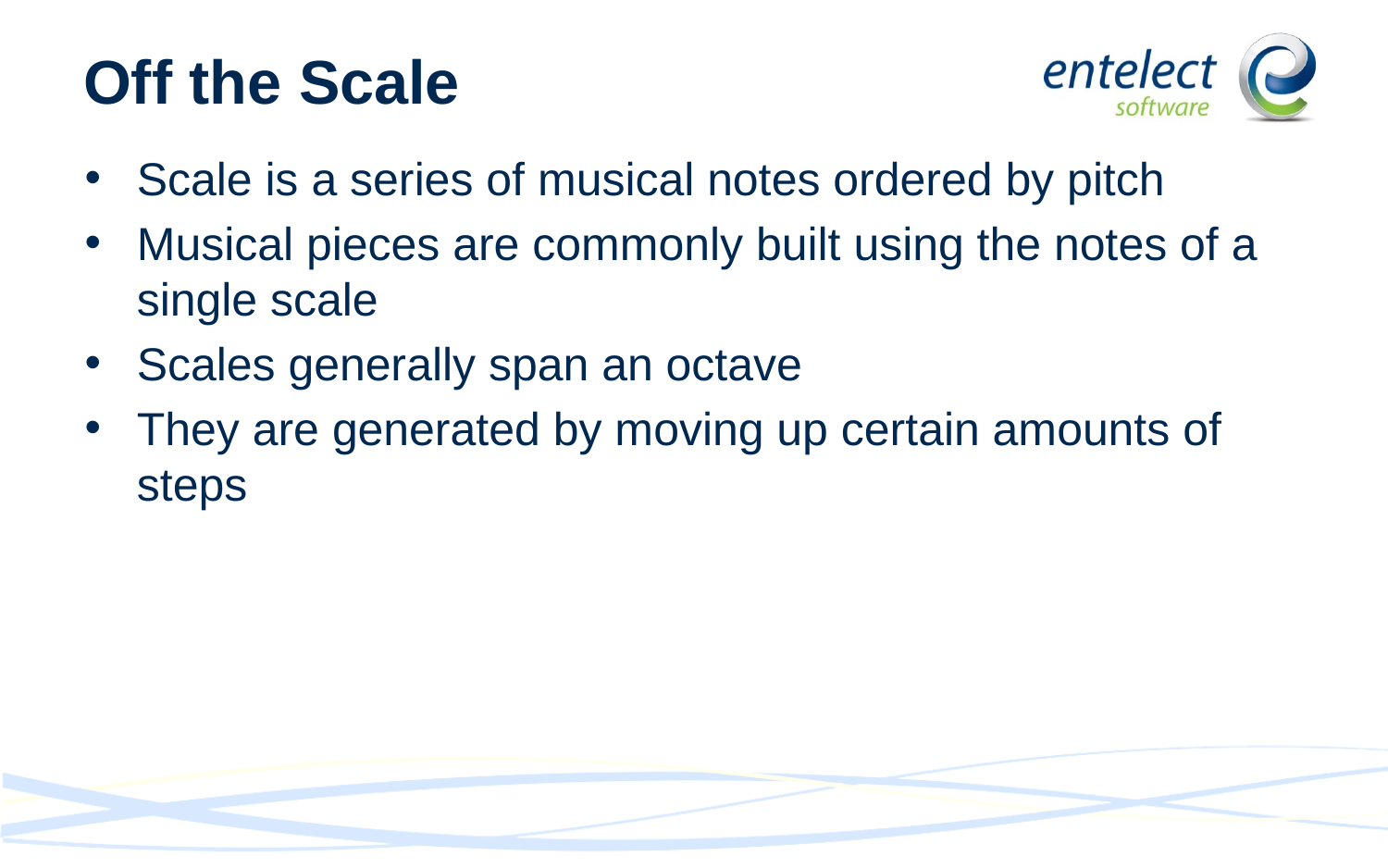

# Off the Scale
Scale is a series of musical notes ordered by pitch
Musical pieces are commonly built using the notes of a single scale
Scales generally span an octave
They are generated by moving up certain amounts of steps